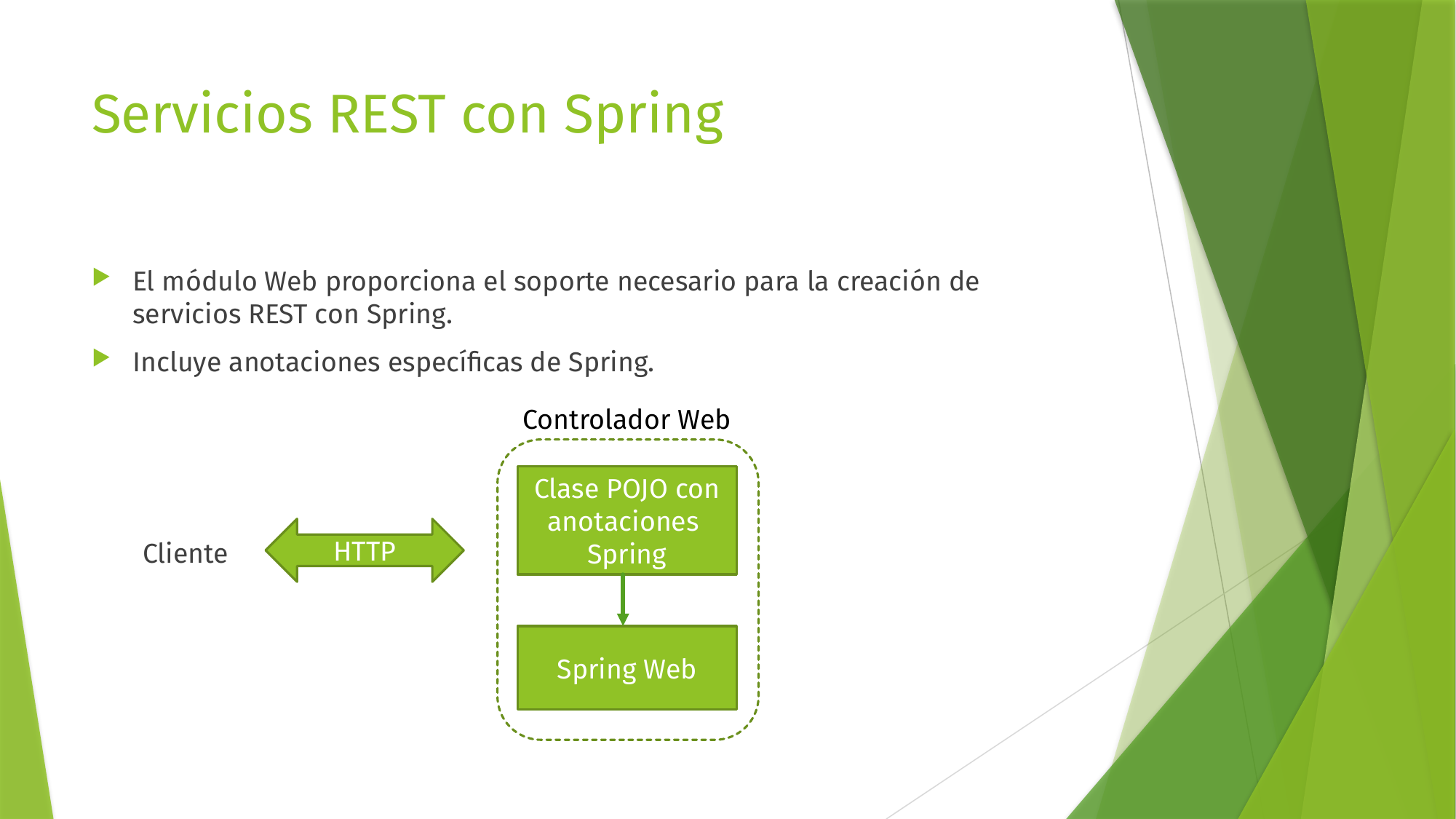

# Servicios REST con Spring
El módulo Web proporciona el soporte necesario para la creación de servicios REST con Spring.
Incluye anotaciones específicas de Spring.

       Cliente
Controlador Web

Clase POJO con anotaciones
Spring
HTTP
Spring Web